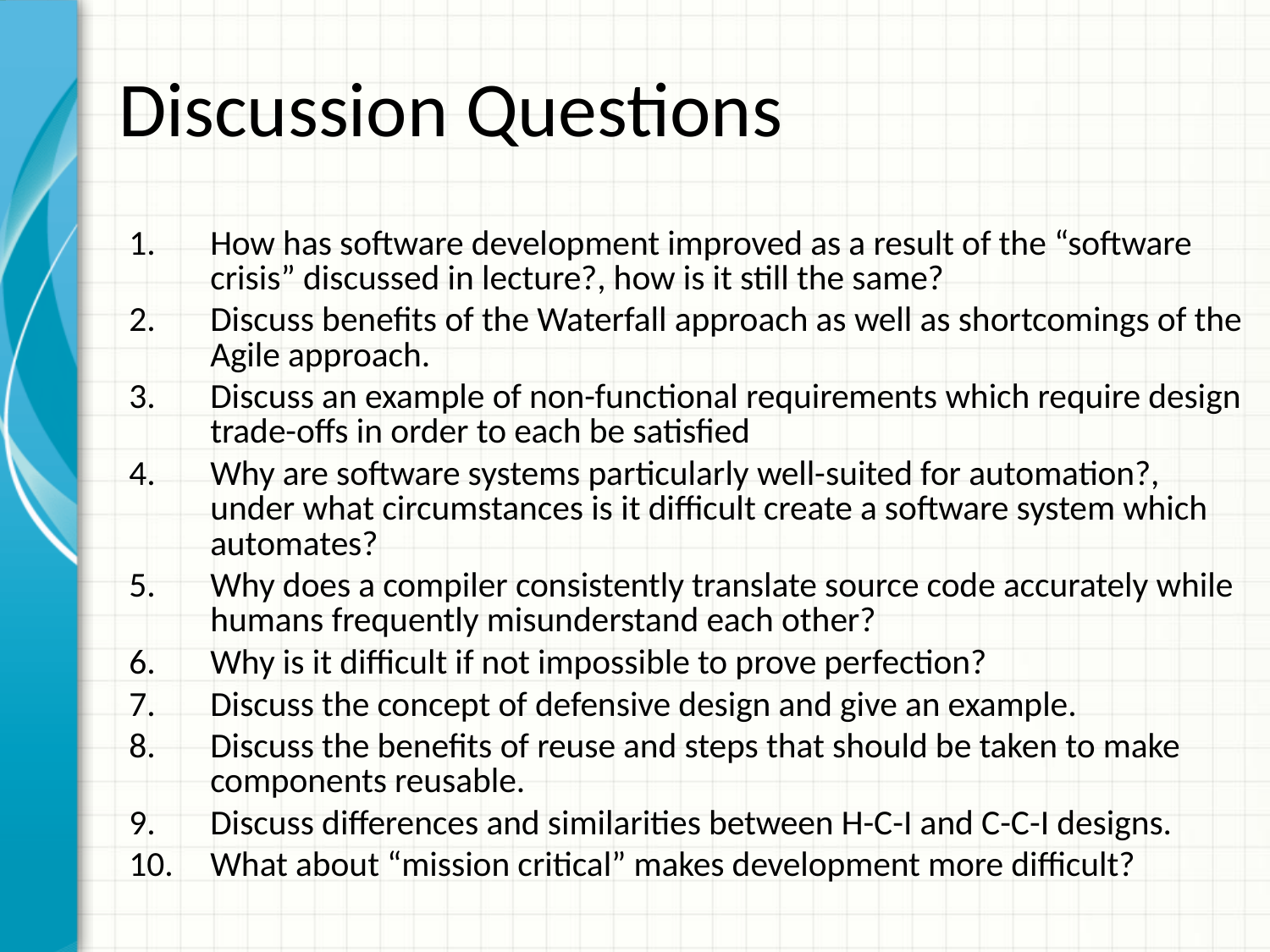

# Discussion Questions
How has software development improved as a result of the “software crisis” discussed in lecture?, how is it still the same?
Discuss benefits of the Waterfall approach as well as shortcomings of the Agile approach.
Discuss an example of non-functional requirements which require design trade-offs in order to each be satisfied
Why are software systems particularly well-suited for automation?, under what circumstances is it difficult create a software system which automates?
Why does a compiler consistently translate source code accurately while humans frequently misunderstand each other?
Why is it difficult if not impossible to prove perfection?
Discuss the concept of defensive design and give an example.
Discuss the benefits of reuse and steps that should be taken to make components reusable.
Discuss differences and similarities between H-C-I and C-C-I designs.
What about “mission critical” makes development more difficult?